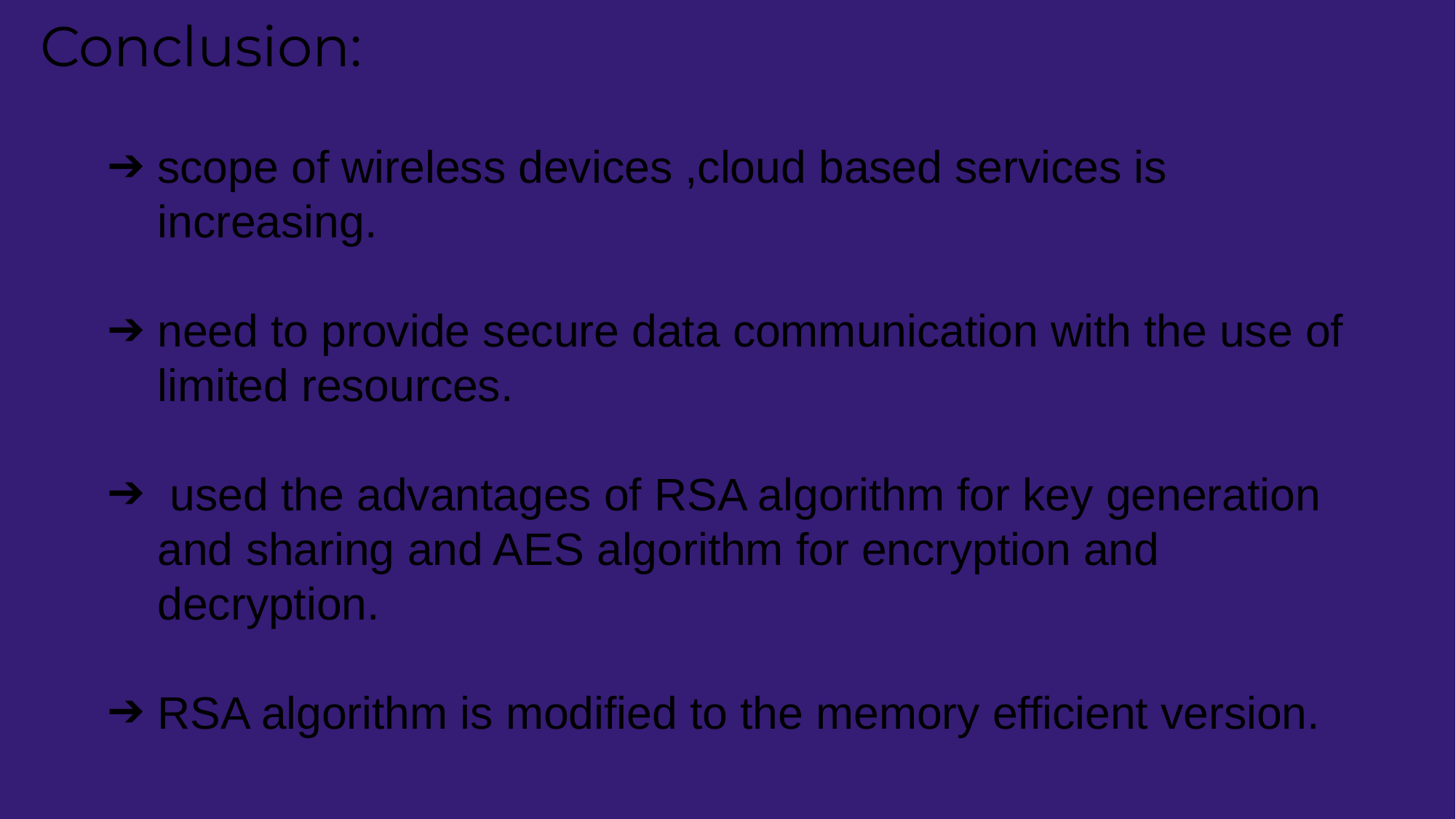

Conclusion:
scope of wireless devices ,cloud based services is increasing.

need to provide secure data communication with the use of limited resources.

 used the advantages of RSA algorithm for key generation and sharing and AES algorithm for encryption and decryption.

RSA algorithm is modified to the memory efficient version.